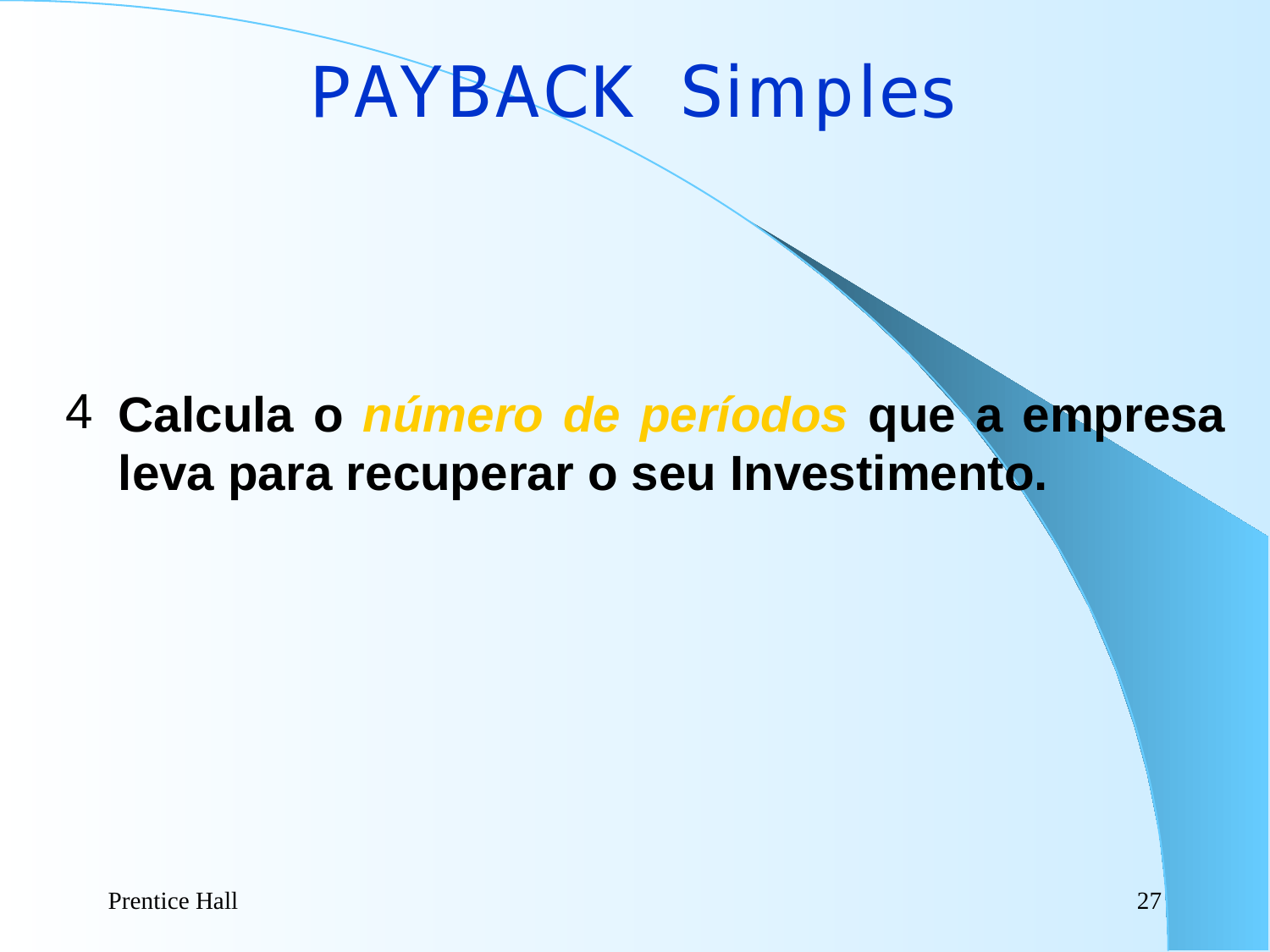

PAYBACK  Simples
Calcula o número de períodos que a empresa leva para recuperar o seu Investimento.
Prentice Hall
27